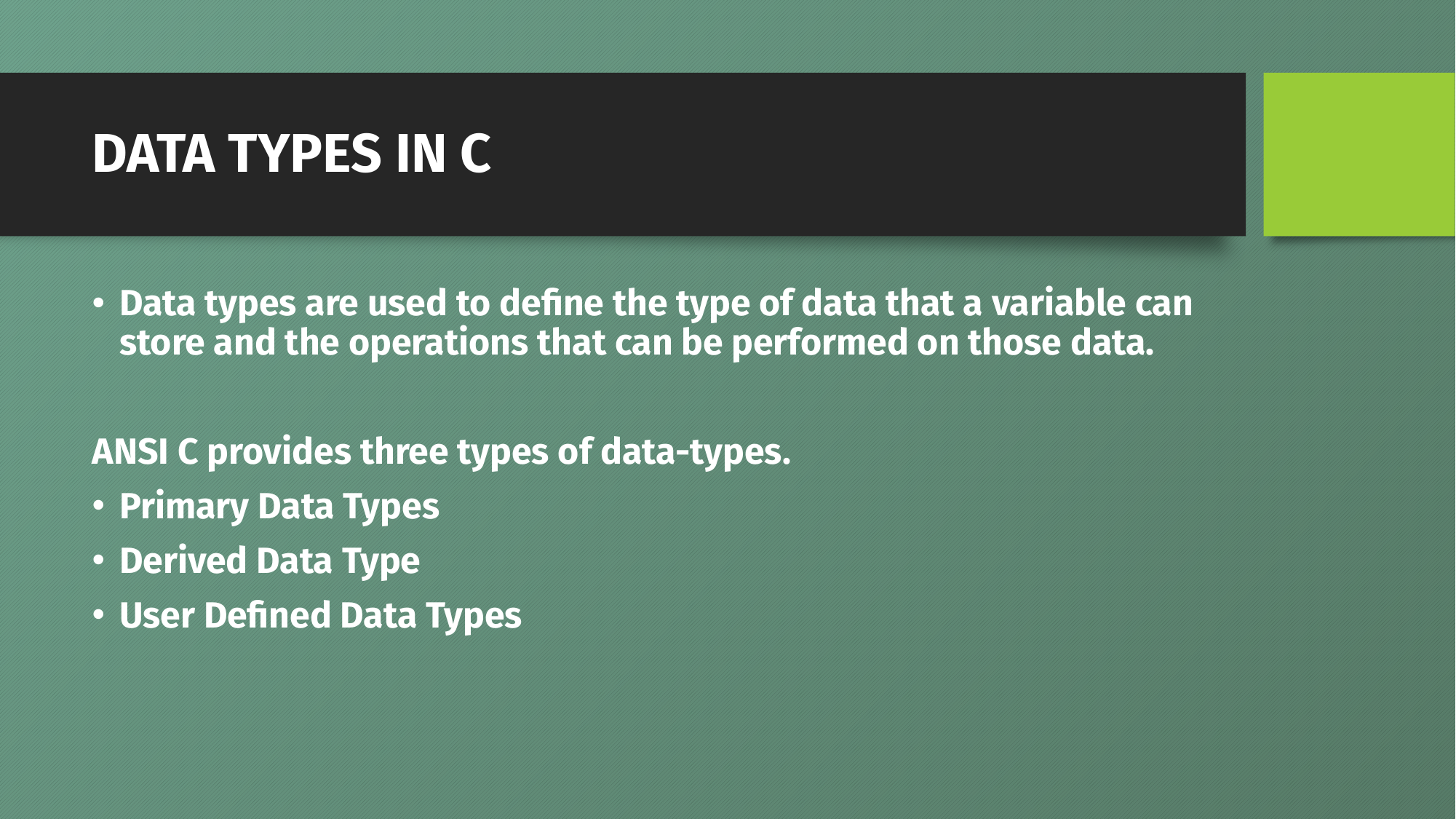

# DATA TYPES IN C
Data types are used to define the type of data that a variable can store and the operations that can be performed on those data.

ANSI C provides three types of data-types.
Primary Data Types
Derived Data Type
User Defined Data Types